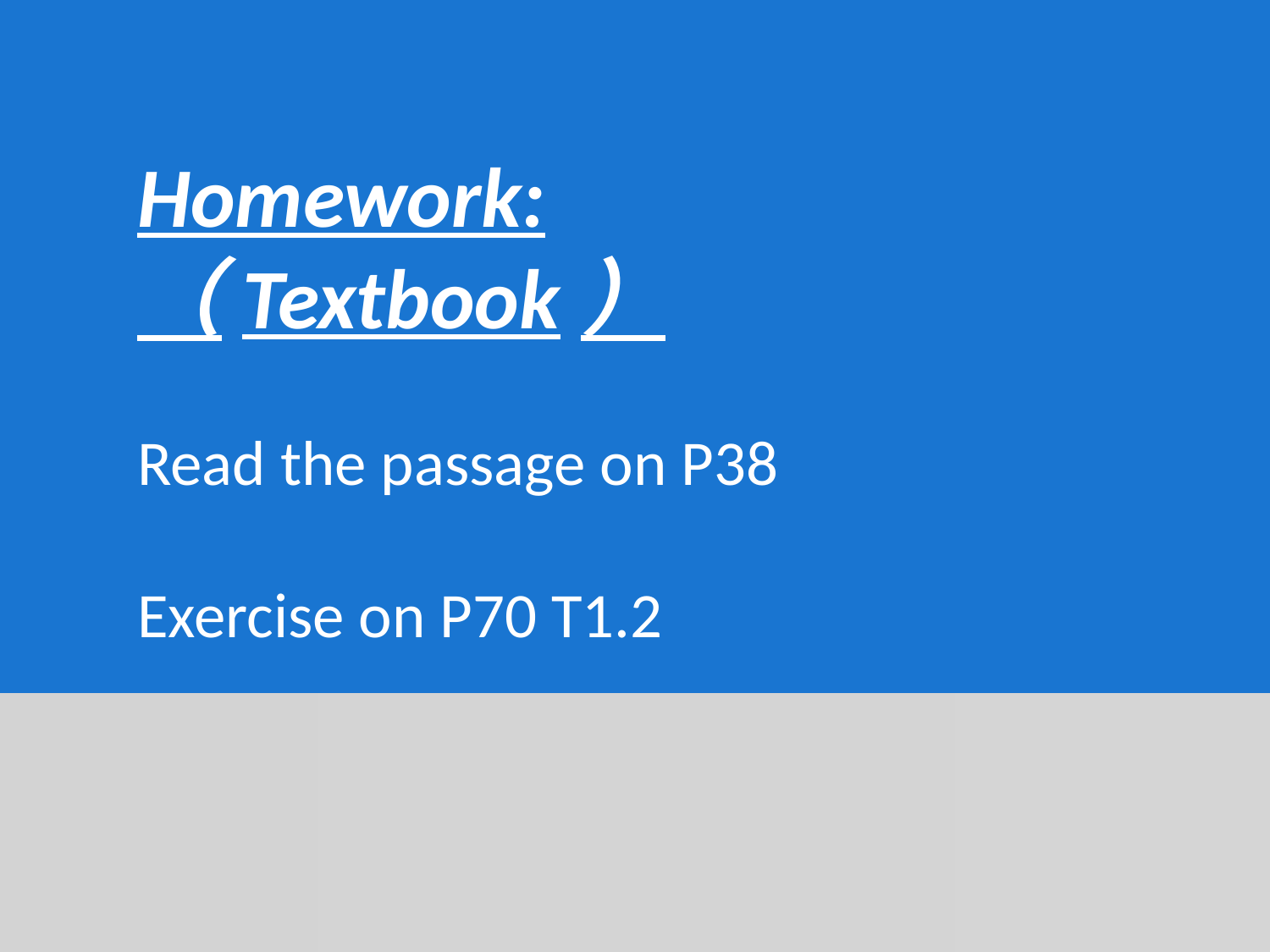

Homework: （Textbook）

Read the passage on P38

Exercise on P70 T1.2